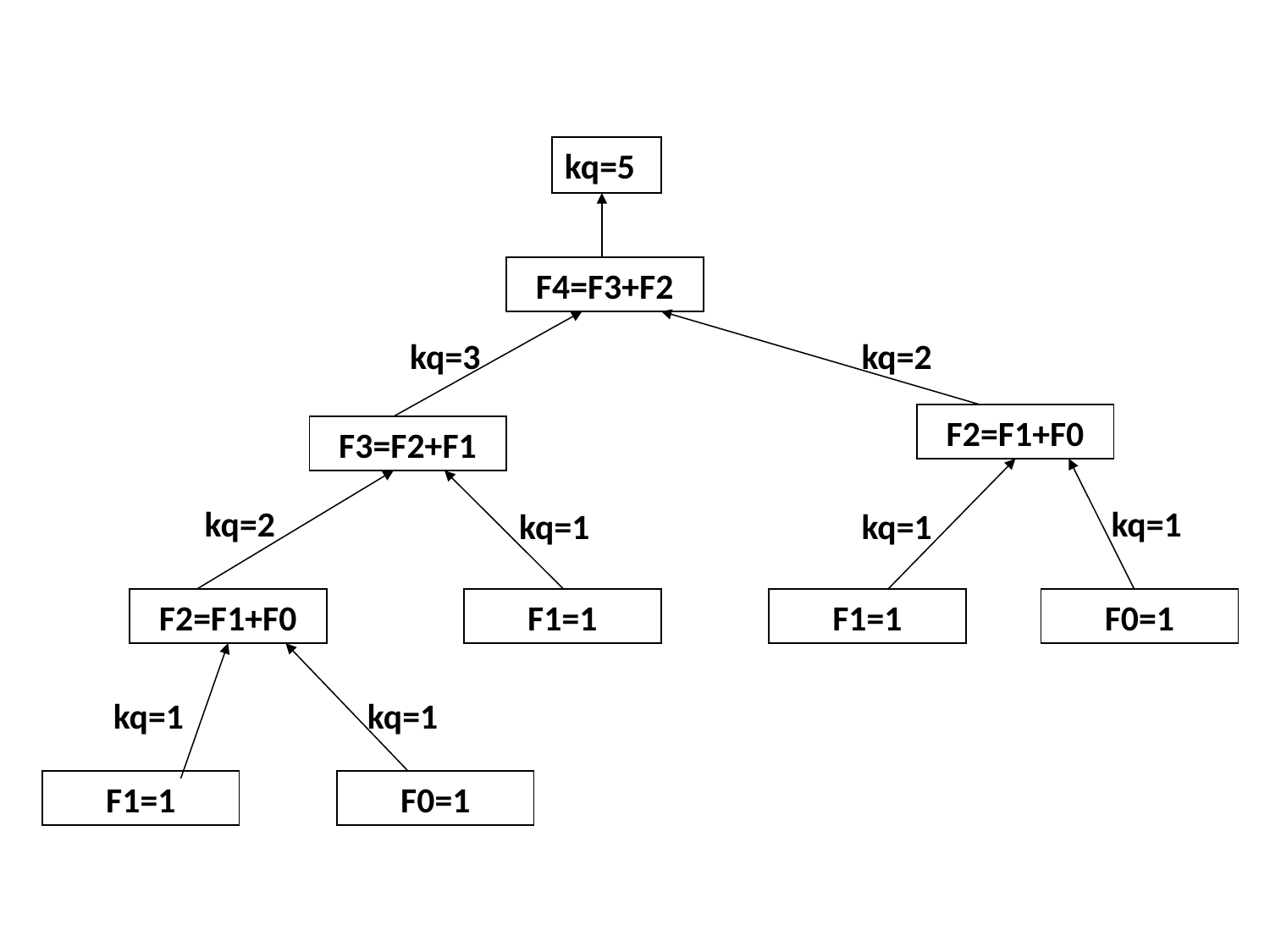

kq=5
F4=F3+F2
F2=F1+F0
F3=F2+F1
F2=F1+F0
F1=1
F1=1
F0=1
F1=1
F0=1
kq=3
kq=2
kq=2
kq=1
kq=1
kq=1
kq=1
kq=1